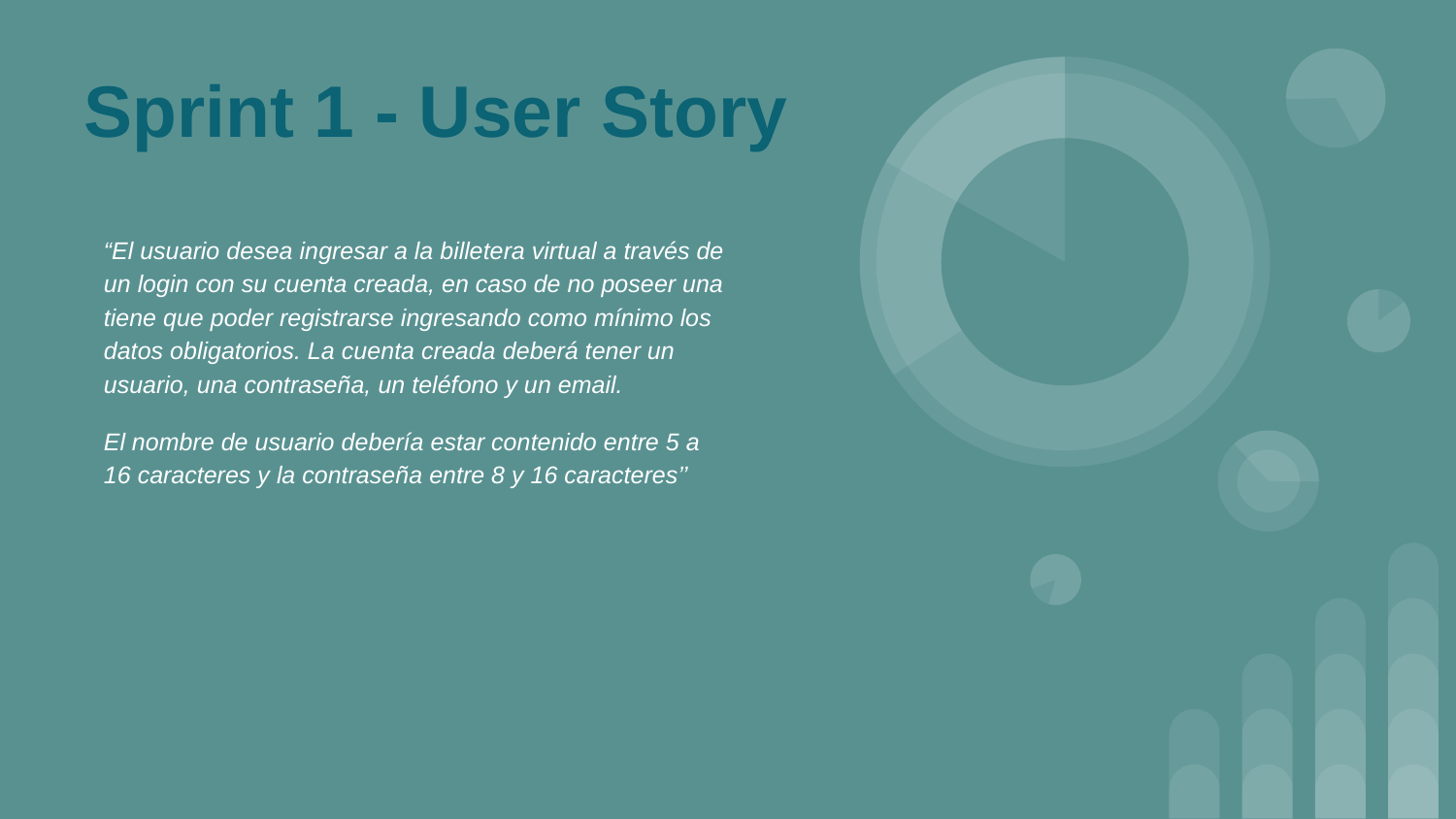

# Sprint 1 - User Story
“El usuario desea ingresar a la billetera virtual a través de un login con su cuenta creada, en caso de no poseer una tiene que poder registrarse ingresando como mínimo los datos obligatorios. La cuenta creada deberá tener un usuario, una contraseña, un teléfono y un email.
El nombre de usuario debería estar contenido entre 5 a 16 caracteres y la contraseña entre 8 y 16 caracteres’’